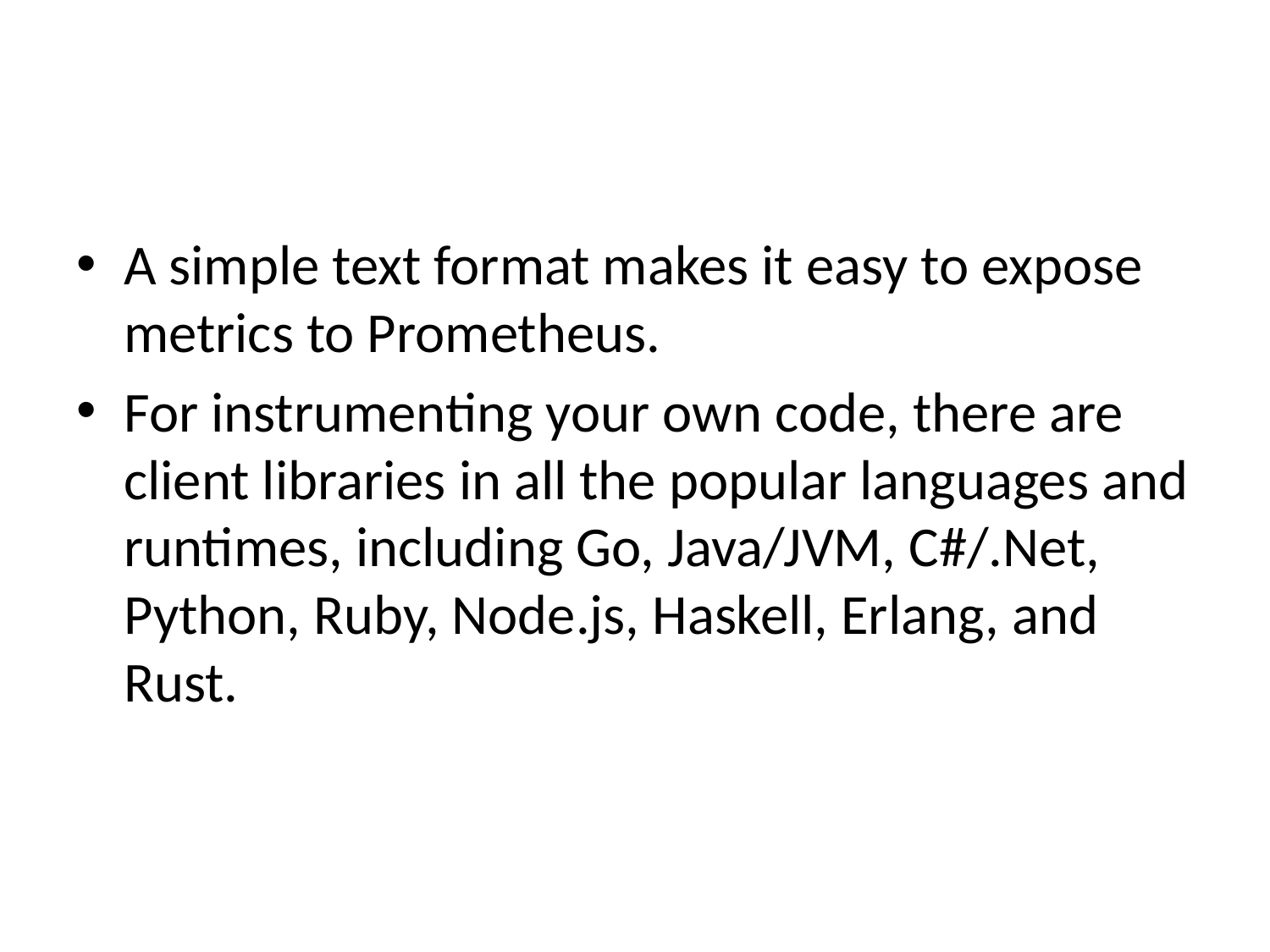

#
A simple text format makes it easy to expose metrics to Prometheus.
For instrumenting your own code, there are client libraries in all the popular languages and runtimes, including Go, Java/JVM, C#/.Net, Python, Ruby, Node.js, Haskell, Erlang, and Rust.